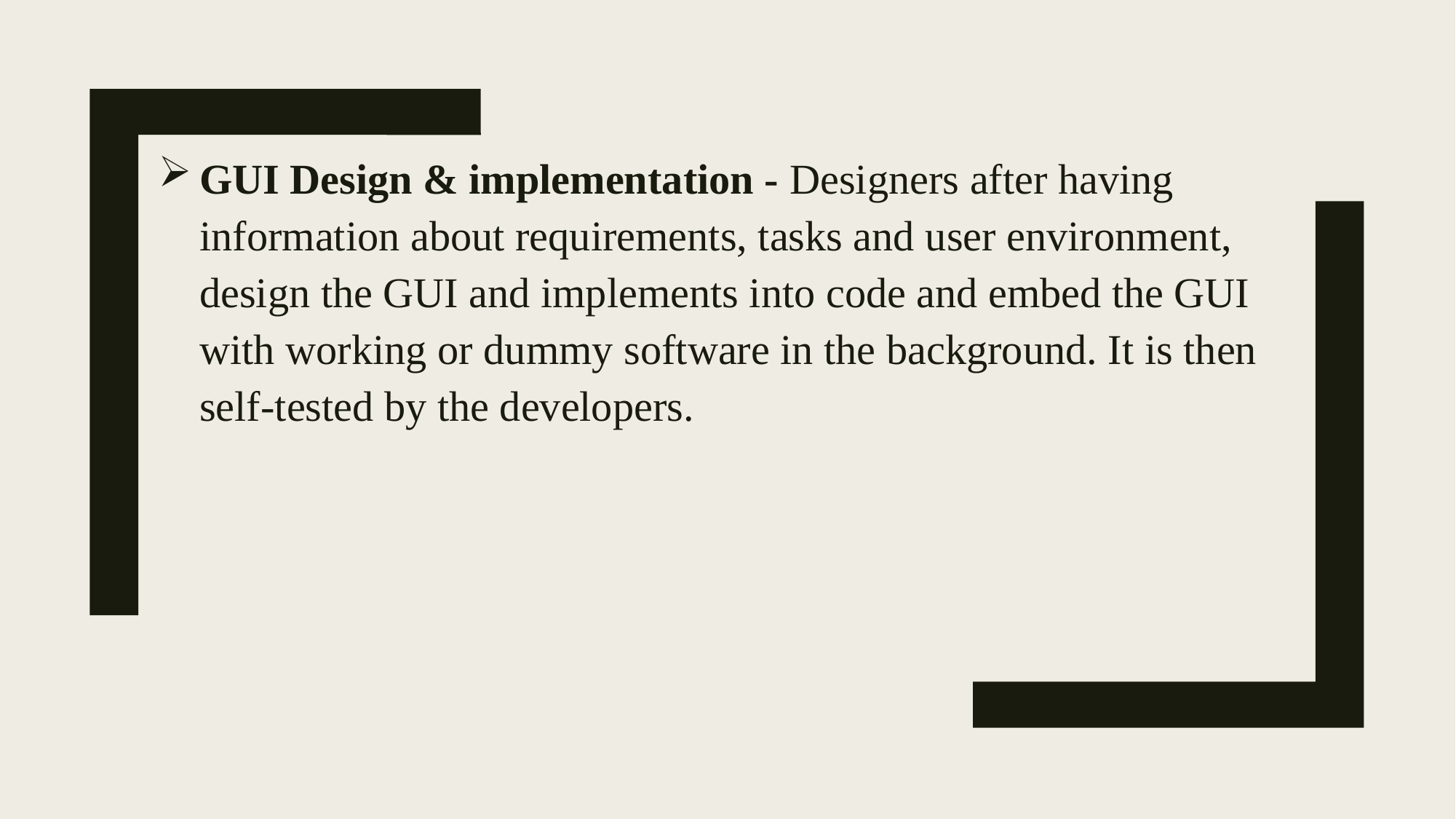

GUI Design & implementation - Designers after having information about requirements, tasks and user environment, design the GUI and implements into code and embed the GUI with working or dummy software in the background. It is then self-tested by the developers.